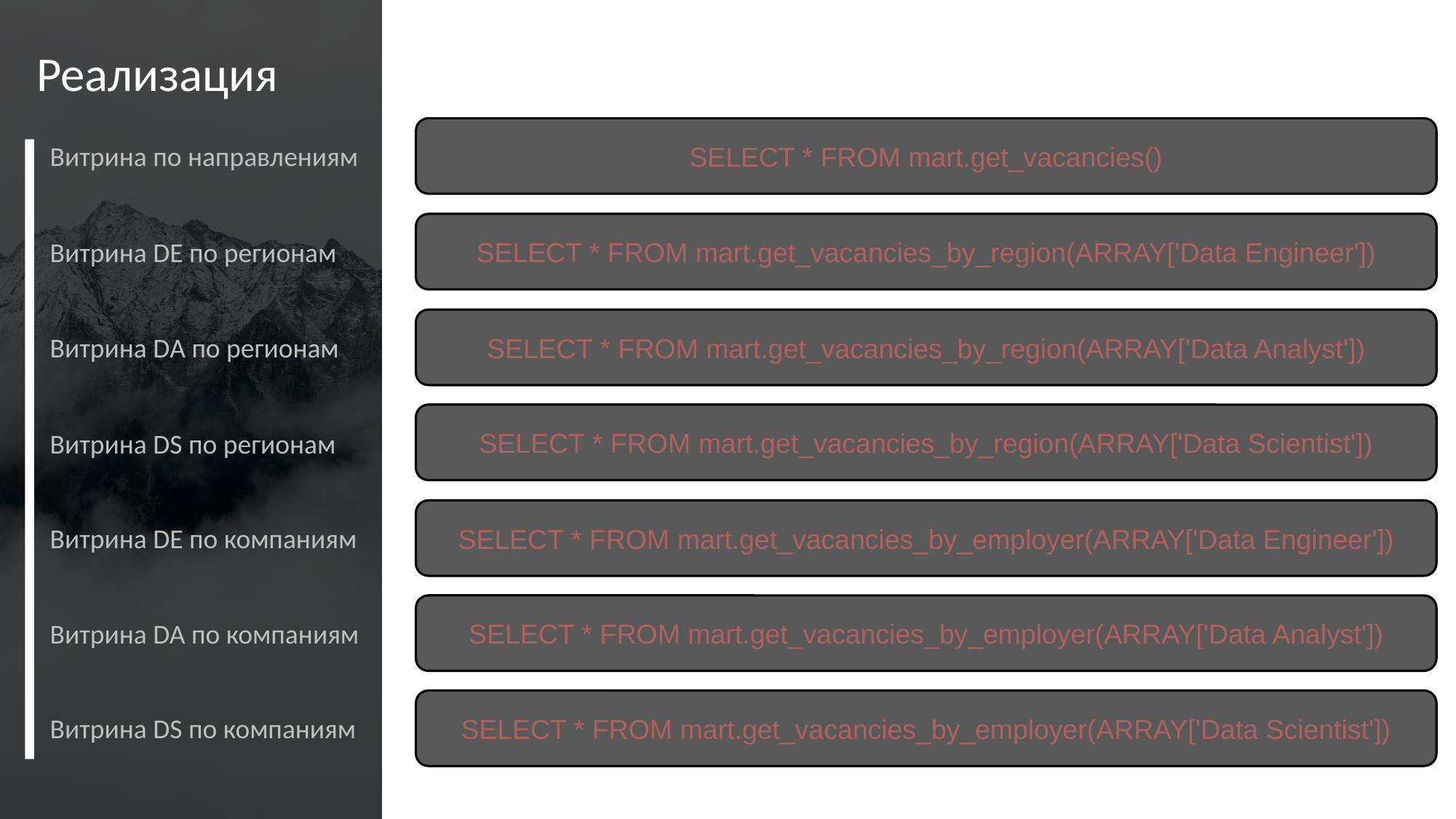

# Реализация
SELECT * FROM mart.get_vacancies()
Витрина по направлениям
SELECT * FROM mart.get_vacancies_by_region(ARRAY['Data Engineer'])
Витрина DE по регионам
SELECT * FROM mart.get_vacancies_by_region(ARRAY['Data Analyst'])
Витрина DA по регионам
SELECT * FROM mart.get_vacancies_by_region(ARRAY['Data Scientist'])
Витрина DS по регионам
SELECT * FROM mart.get_vacancies_by_employer(ARRAY['Data Engineer'])
Витрина DE по компаниям
SELECT * FROM mart.get_vacancies_by_employer(ARRAY['Data Analyst'])
Витрина DA по компаниям
SELECT * FROM mart.get_vacancies_by_employer(ARRAY['Data Scientist'])
Витрина DS по компаниям